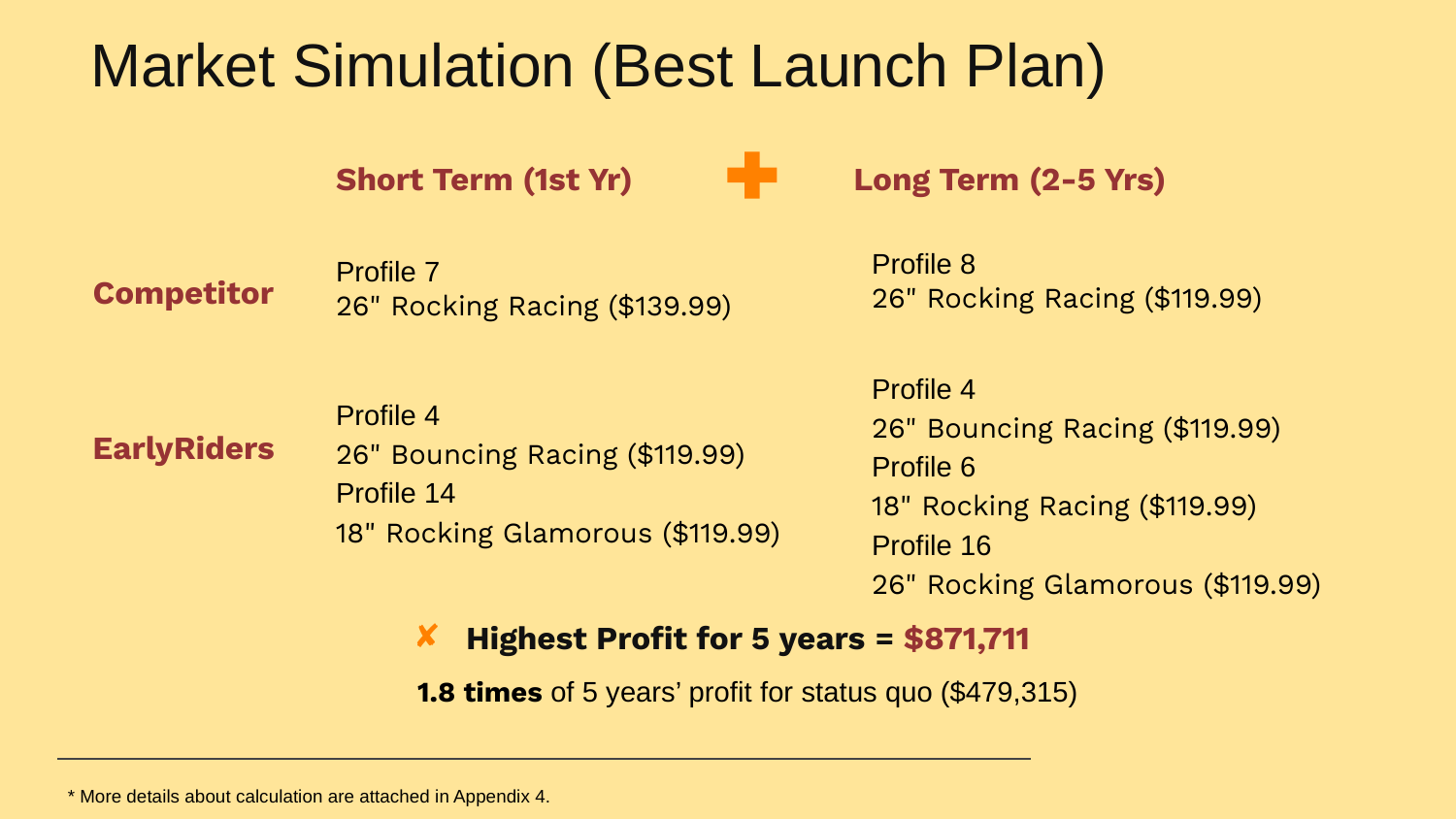

Market Simulation (Best Launch Plan)
Short Term (1st Yr)                        Long Term (2-5 Yrs)

Profile 8
26" Rocking Racing ($119.99)

Profile 7
26" Rocking Racing ($139.99)

Competitor

  EarlyRiders
Profile 4
26" Bouncing Racing ($119.99)
Profile 6
18" Rocking Racing ($119.99)
Profile 16
26" Rocking Glamorous ($119.99)

Profile 4
26" Bouncing Racing ($119.99)
Profile 14
18" Rocking Glamorous ($119.99)
Highest Profit for 5 years = $871,711
1.8 times of 5 years’ profit for status quo ($479,315)
* More details about calculation are attached in Appendix 4.